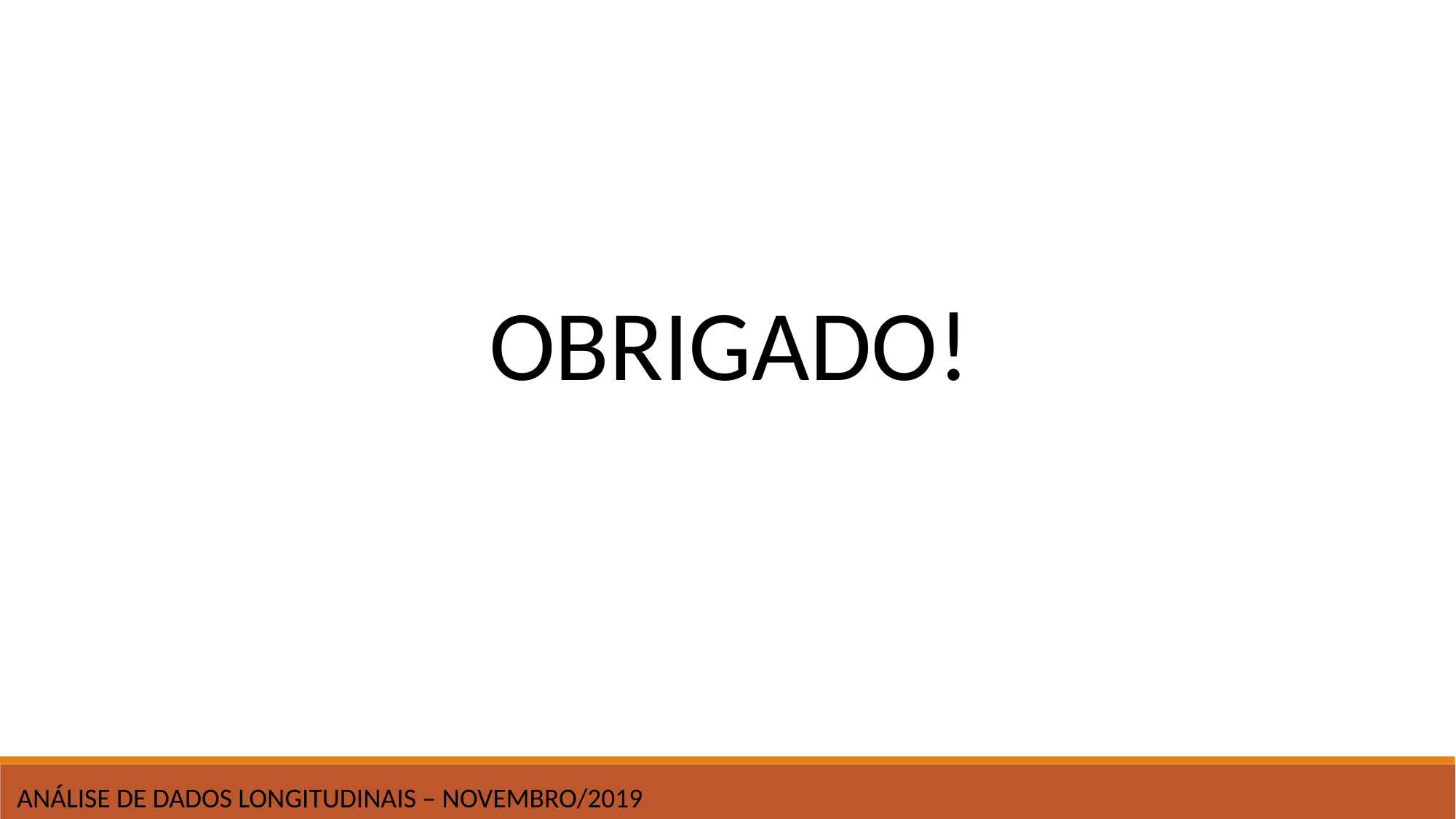

OBRIGADO!

 ANÁLISE DE DADOS LONGITUDINAIS – NOVEMBRO/2019